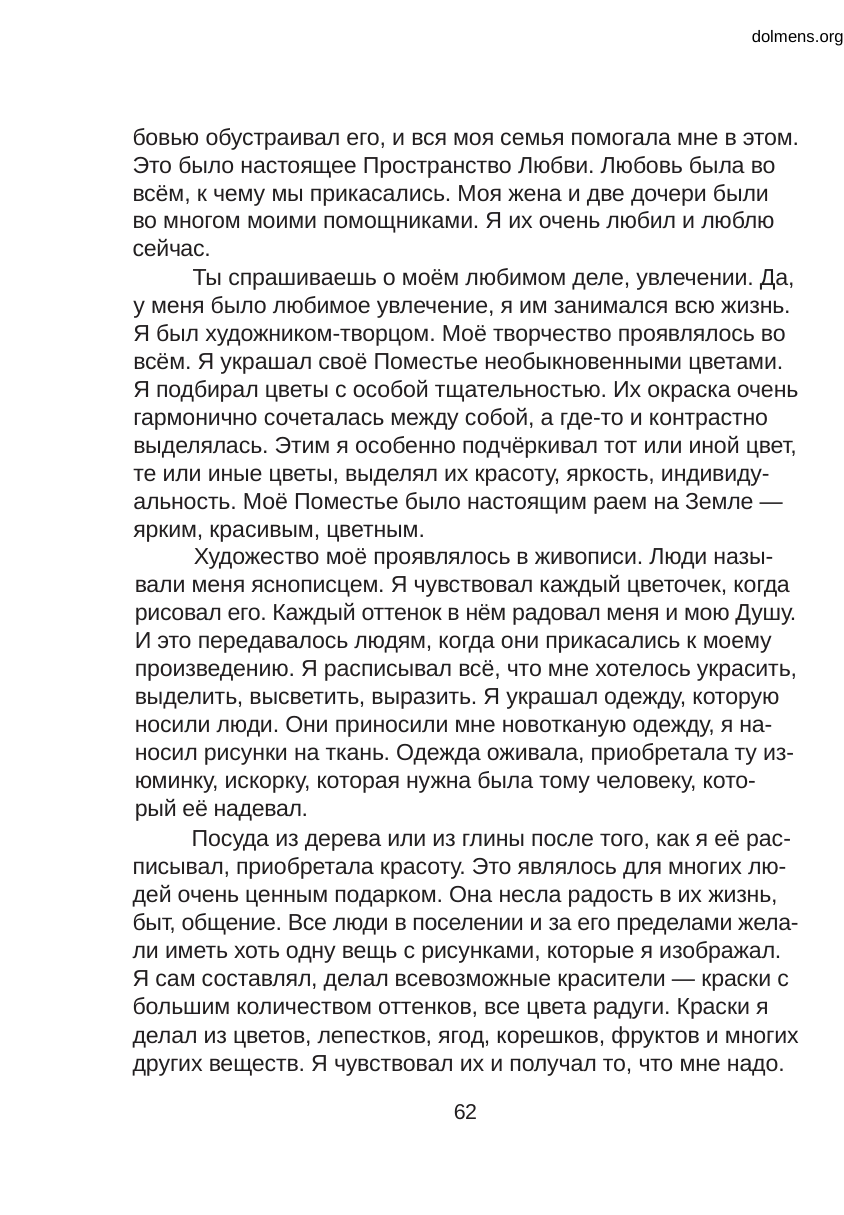

dolmens.org

бовью обустраивал его, и вся моя семья помогала мне в этом.
Это было настоящее Пространство Любви. Любовь была во
всём, к чему мы прикасались. Моя жена и две дочери были
во многом моими помощниками. Я их очень любил и люблю
сейчас.

Ты спрашиваешь о моём любимом деле, увлечении. Да,
у меня было любимое увлечение, я им занимался всю жизнь.
Я был художником-творцом. Моё творчество проявлялось во
всём. Я украшал своё Поместье необыкновенными цветами.
Я подбирал цветы с особой тщательностью. Их окраска очень
гармонично сочеталась между собой, а где-то и контрастно
выделялась. Этим я особенно подчёркивал тот или иной цвет,
те или иные цветы, выделял их красоту, яркость, индивиду-
альность. Моё Поместье было настоящим раем на Земле —
ярким, красивым, цветным.

Художество моё проявлялось в живописи. Люди назы-
вали меня яснописцем. Я чувствовал каждый цветочек, когда
рисовал его. Каждый оттенок в нём радовал меня и мою Душу.
И это передавалось людям, когда они прикасались к моему
произведению. Я расписывал всё, что мне хотелось украсить,
выделить, высветить, выразить. Я украшал одежду, которую
носили люди. Они приносили мне новотканую одежду, я на-
носил рисунки на ткань. Одежда оживала, приобретала ту из-
юминку, искорку, которая нужна была тому человеку, кото-
рый её надевал.

Посуда из дерева или из глины после того, как я её рас-
писывал, приобретала красоту. Это являлось для многих лю-
дей очень ценным подарком. Она несла радость в их жизнь,
быт, общение. Все люди в поселении и за его пределами жела-
ли иметь хоть одну вещь с рисунками, которые я изображал.
Я сам составлял, делал всевозможные красители — краски с
большим количеством оттенков, все цвета радуги. Краски я
делал из цветов, лепестков, ягод, корешков, фруктов и многих
других веществ. Я чувствовал их и получал то, что мне надо.

62